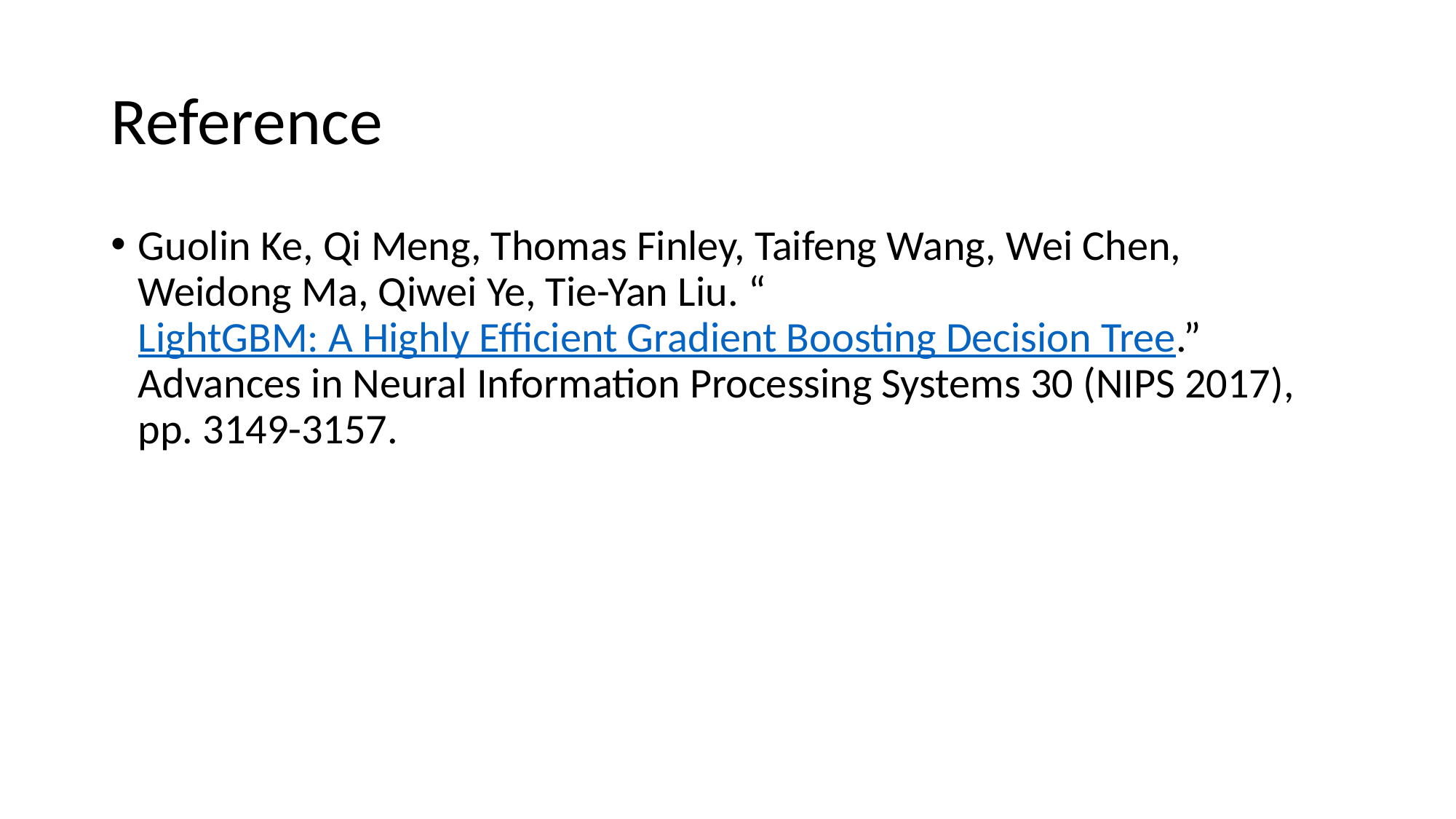

# Reference
Guolin Ke, Qi Meng, Thomas Finley, Taifeng Wang, Wei Chen, Weidong Ma, Qiwei Ye, Tie-Yan Liu. “LightGBM: A Highly Efficient Gradient Boosting Decision Tree.” Advances in Neural Information Processing Systems 30 (NIPS 2017), pp. 3149-3157.